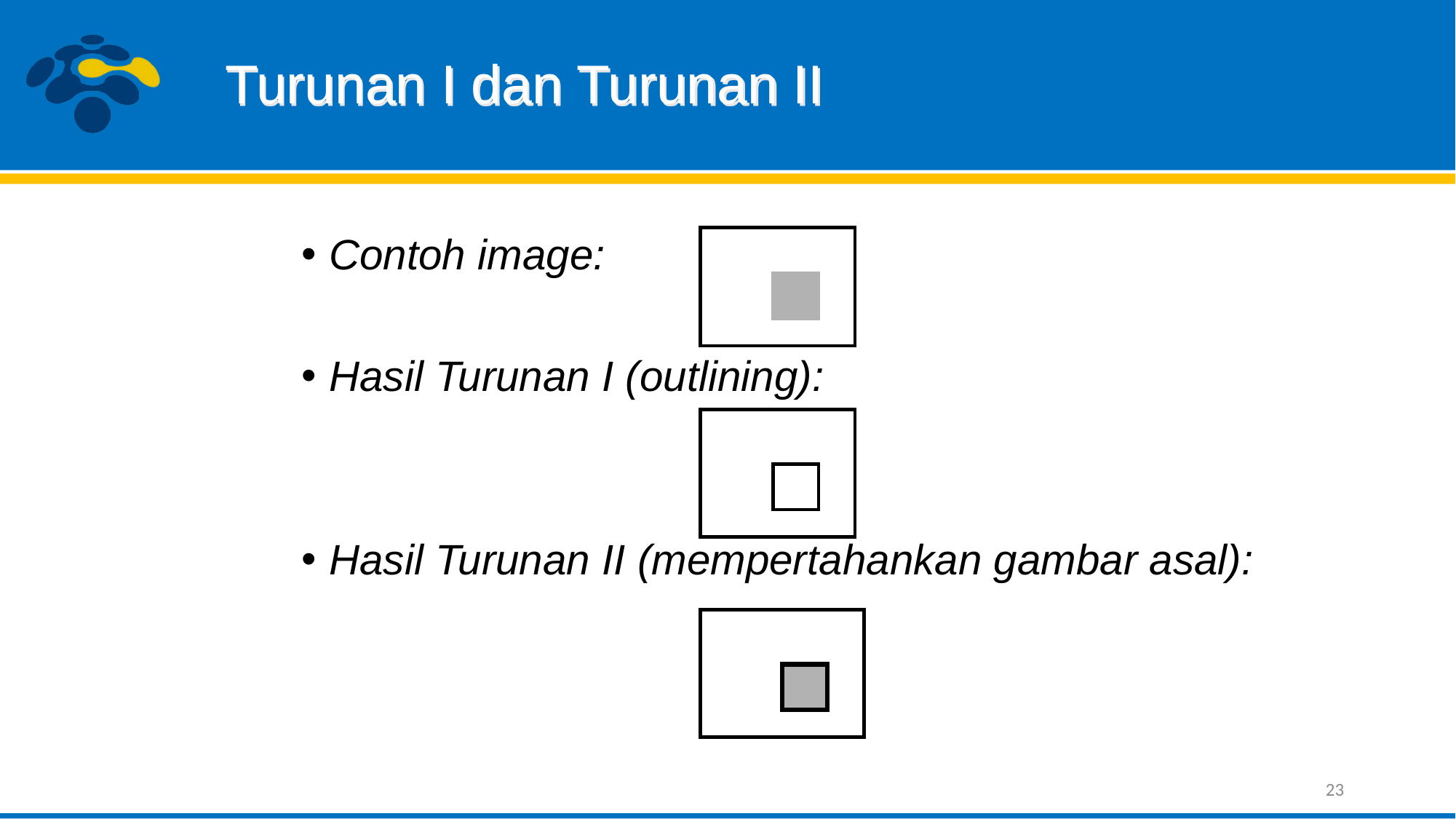

# Turunan I dan Turunan II
Contoh image:

Hasil Turunan I (outlining):

Hasil Turunan II (mempertahankan gambar asal):

23